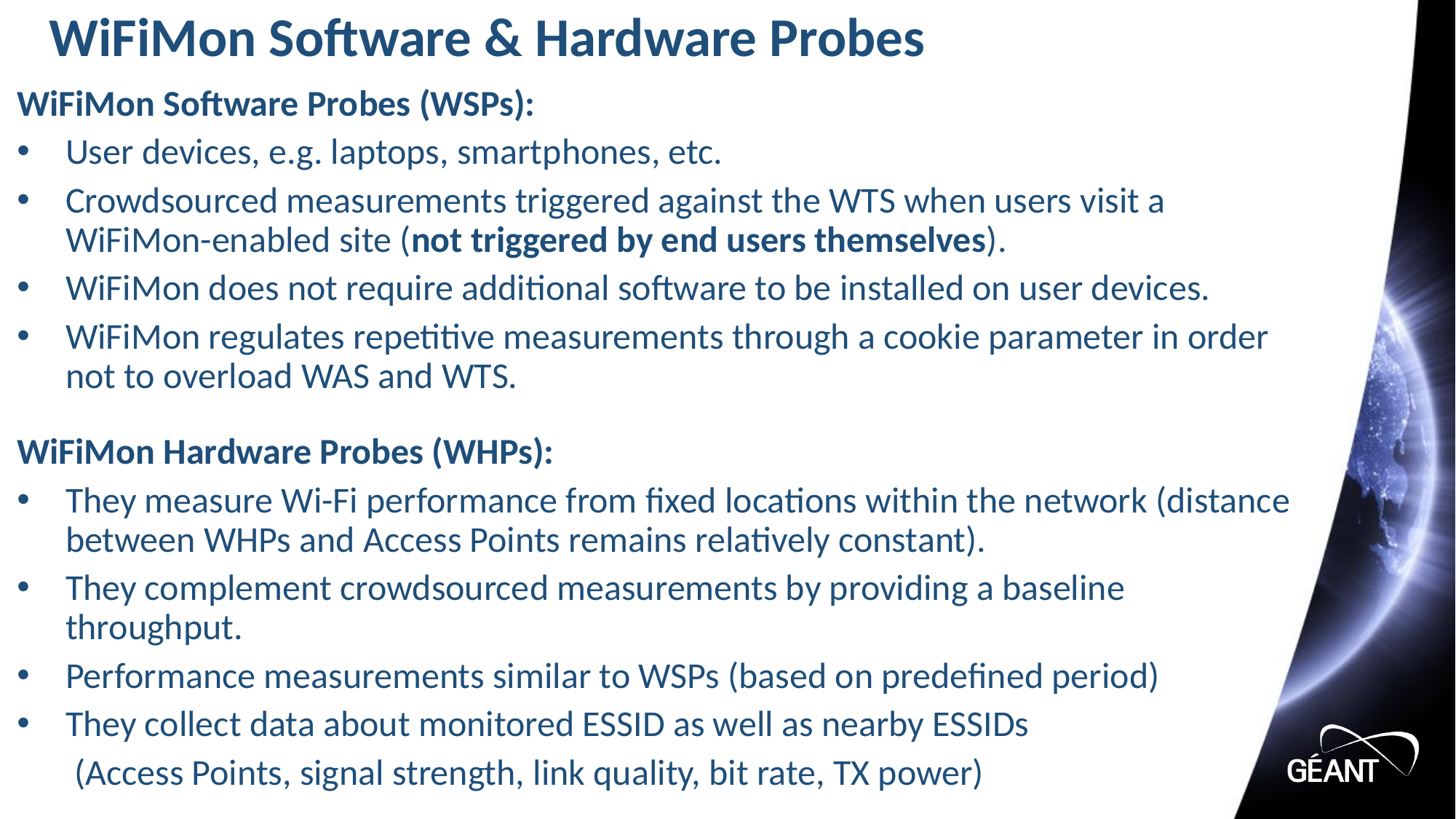

# WiFiMon Software & Hardware Probes
WiFiMon Software Probes (WSPs):
User devices, e.g. laptops, smartphones, etc.
Crowdsourced measurements triggered against the WTS when users visit a WiFiMon-enabled site (not triggered by end users themselves).
WiFiMon does not require additional software to be installed on user devices.
WiFiMon regulates repetitive measurements through a cookie parameter in order not to overload WAS and WTS.
WiFiMon Hardware Probes (WHPs):
They measure Wi-Fi performance from fixed locations within the network (distance between WHPs and Access Points remains relatively constant).
They complement crowdsourced measurements by providing a baseline throughput.
Performance measurements similar to WSPs (based on predefined period)
They collect data about monitored ESSID as well as nearby ESSIDs
       (Access Points, signal strength, link quality, bit rate, TX power)